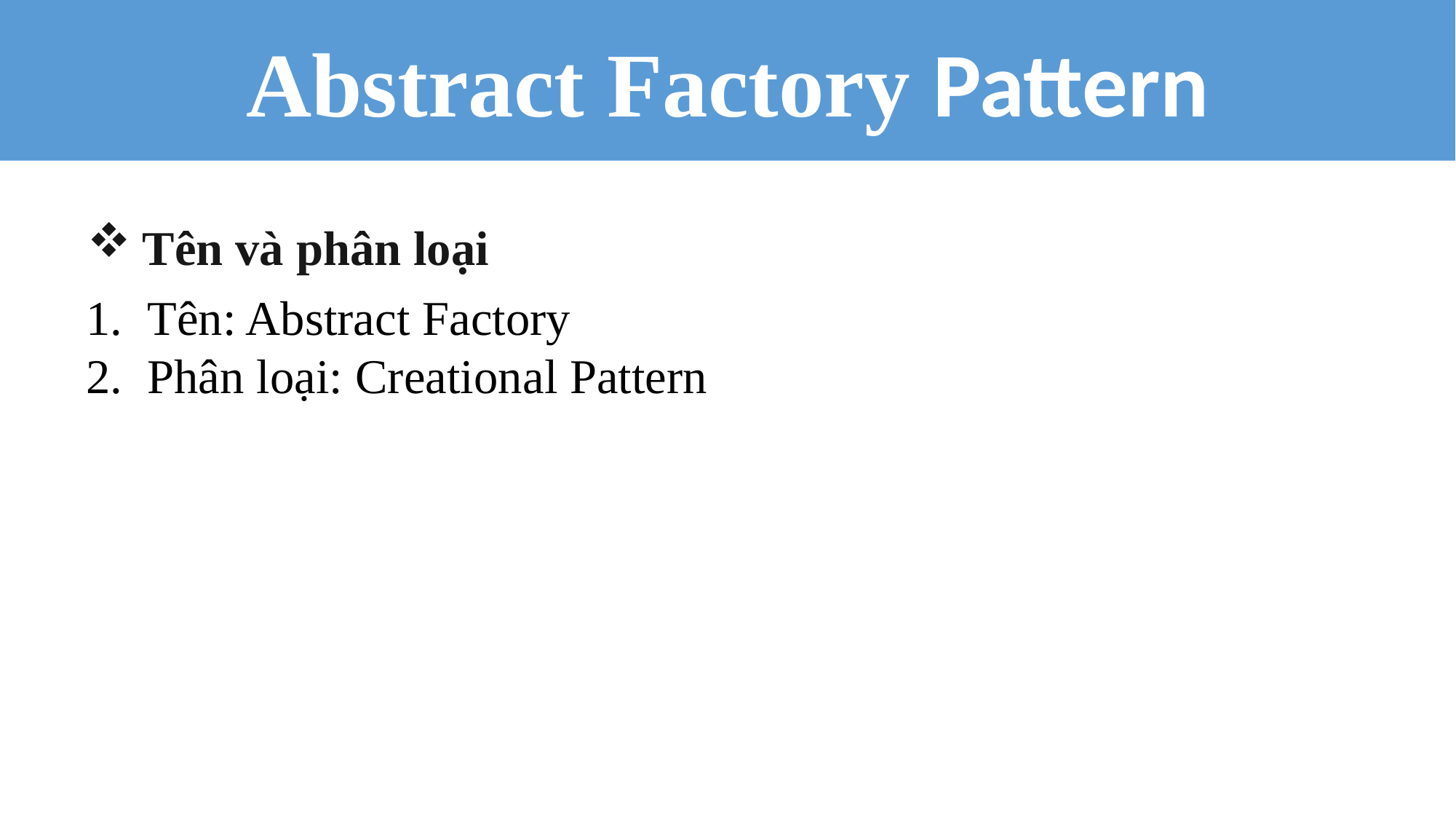

Abstract Factory Pattern
Tên và phân loại
Tên: Abstract Factory
Phân loại: Creational Pattern